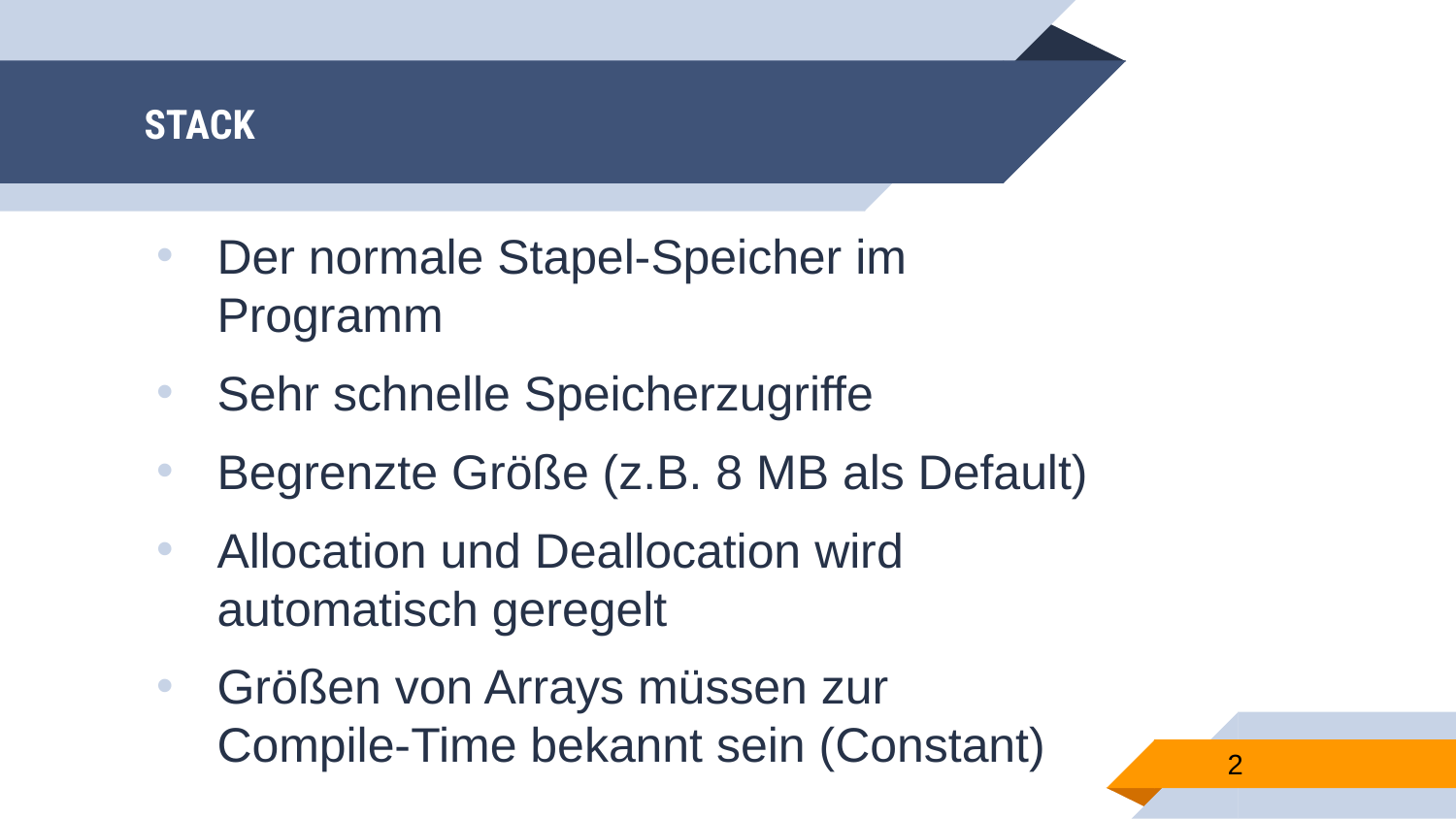

# STACK
Der normale Stapel-Speicher im Programm
Sehr schnelle Speicherzugriffe
Begrenzte Größe (z.B. 8 MB als Default)
Allocation und Deallocation wird automatisch geregelt
Größen von Arrays müssen zur Compile-Time bekannt sein (Constant)
2